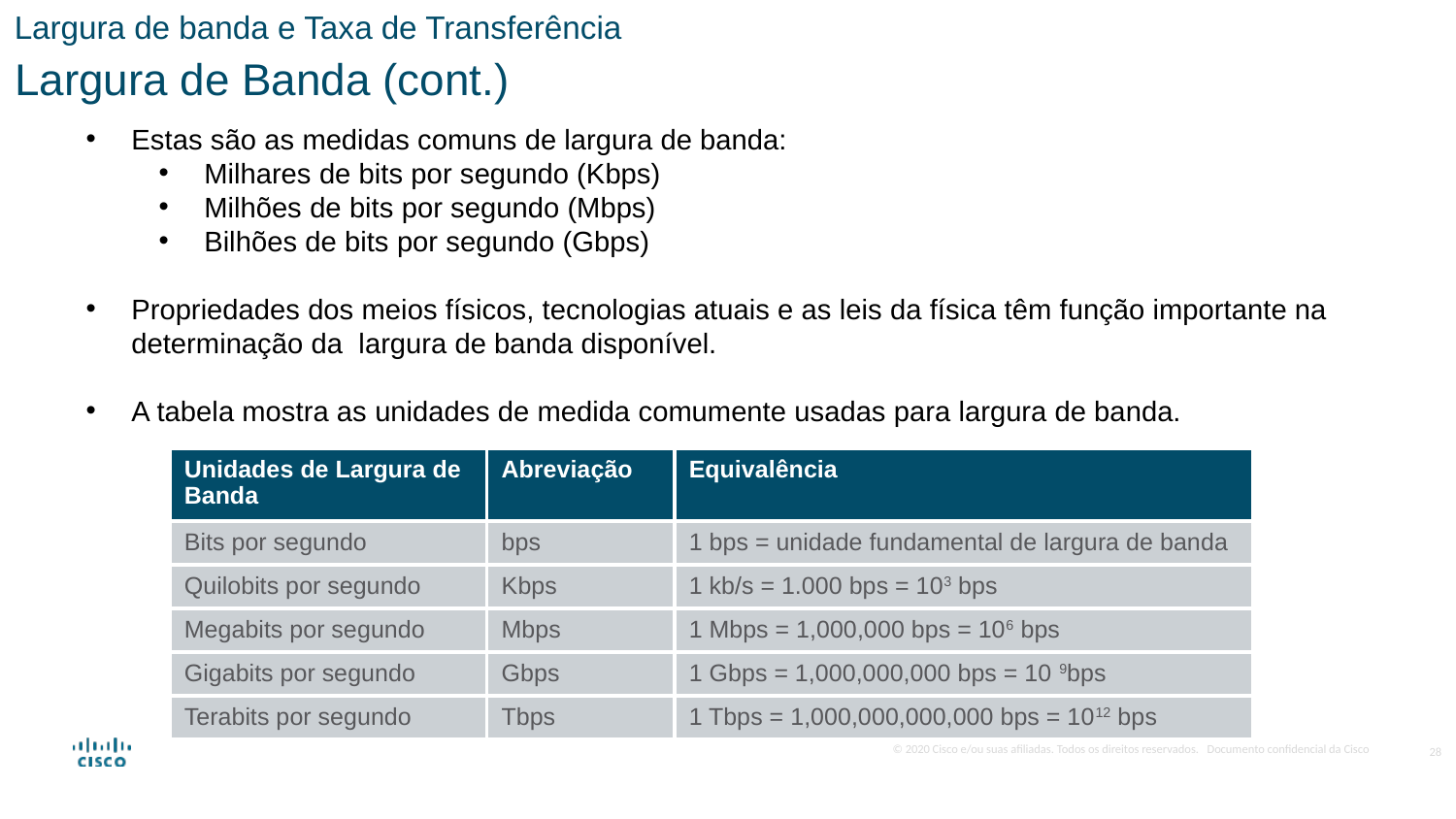

Largura de banda e Taxa de Transferência
Largura de Banda (cont.)
Estas são as medidas comuns de largura de banda:
Milhares de bits por segundo (Kbps)
Milhões de bits por segundo (Mbps)
Bilhões de bits por segundo (Gbps)

Propriedades dos meios físicos, tecnologias atuais e as leis da física têm função importante na determinação da  largura de banda disponível.

A tabela mostra as unidades de medida comumente usadas para largura de banda.
| Unidades de Largura de Banda | Abreviação | Equivalência |
| --- | --- | --- |
| Bits por segundo | bps | 1 bps = unidade fundamental de largura de banda |
| Quilobits por segundo | Kbps | 1 kb/s = 1.000 bps = 103 bps |
| Megabits por segundo | Mbps | 1 Mbps = 1,000,000 bps = 106 bps |
| Gigabits por segundo | Gbps | 1 Gbps = 1,000,000,000 bps = 10 9bps |
| Terabits por segundo | Tbps | 1 Tbps = 1,000,000,000,000 bps = 1012 bps |
28